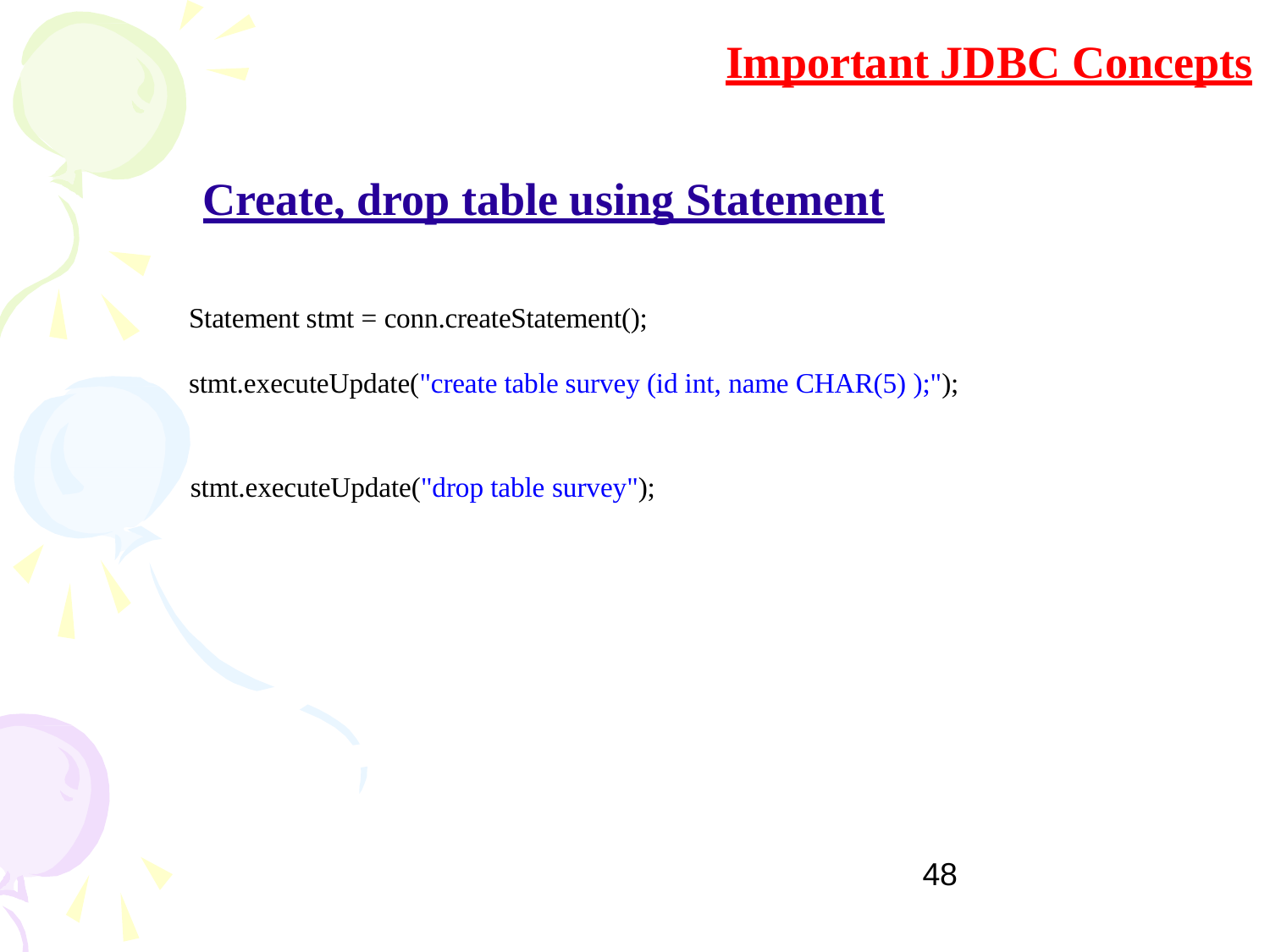

# Important JDBC Concepts
Create, drop table using Statement
Statement stmt = conn.createStatement();

stmt.executeUpdate("create table survey (id int, name CHAR(5) );");

stmt.executeUpdate("drop table survey");
48